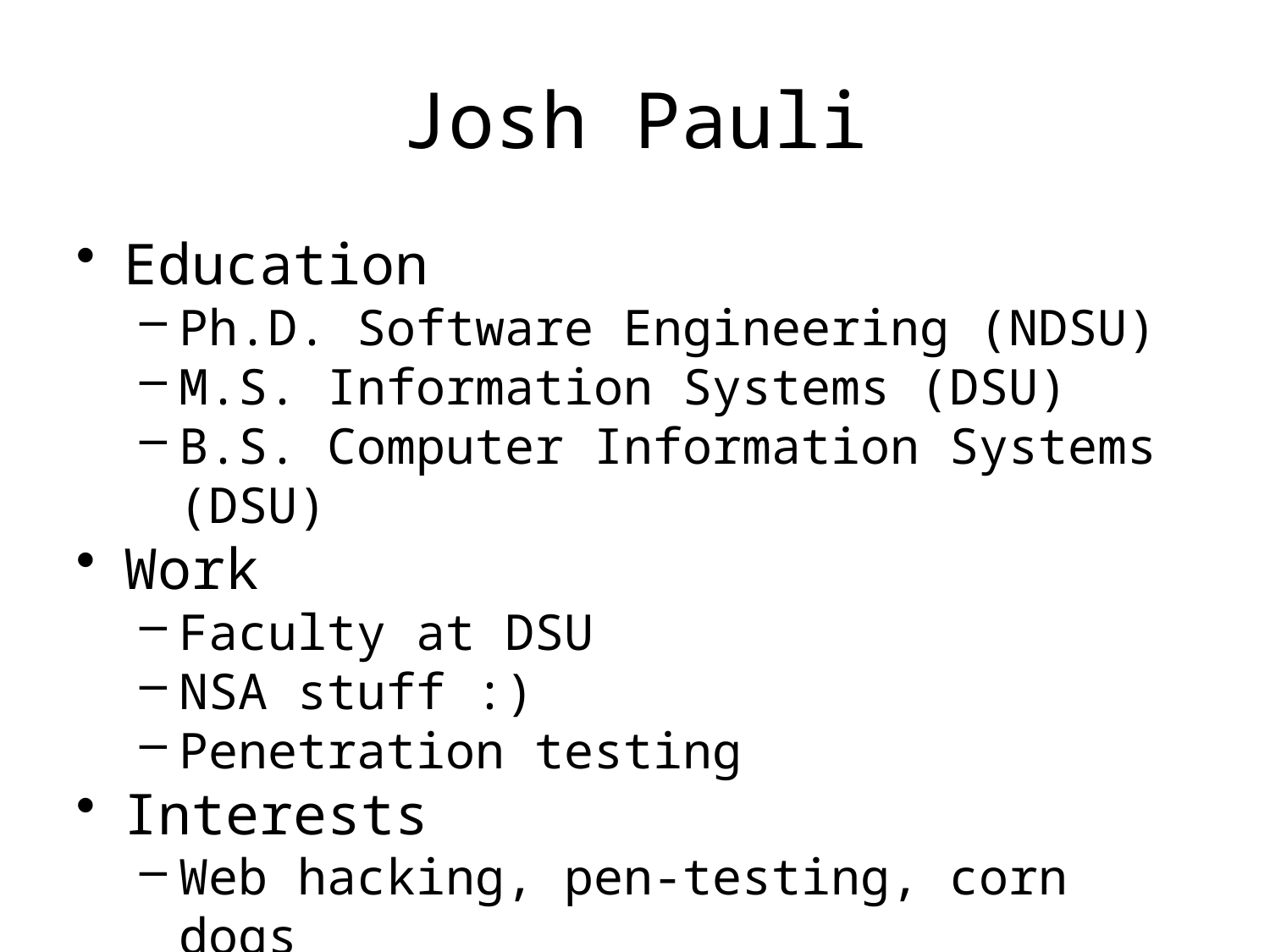

# Josh Pauli
Education
Ph.D. Software Engineering (NDSU)
M.S. Information Systems (DSU)
B.S. Computer Information Systems (DSU)
Work
Faculty at DSU
NSA stuff :)
Penetration testing
Interests
Web hacking, pen-testing, corn dogs